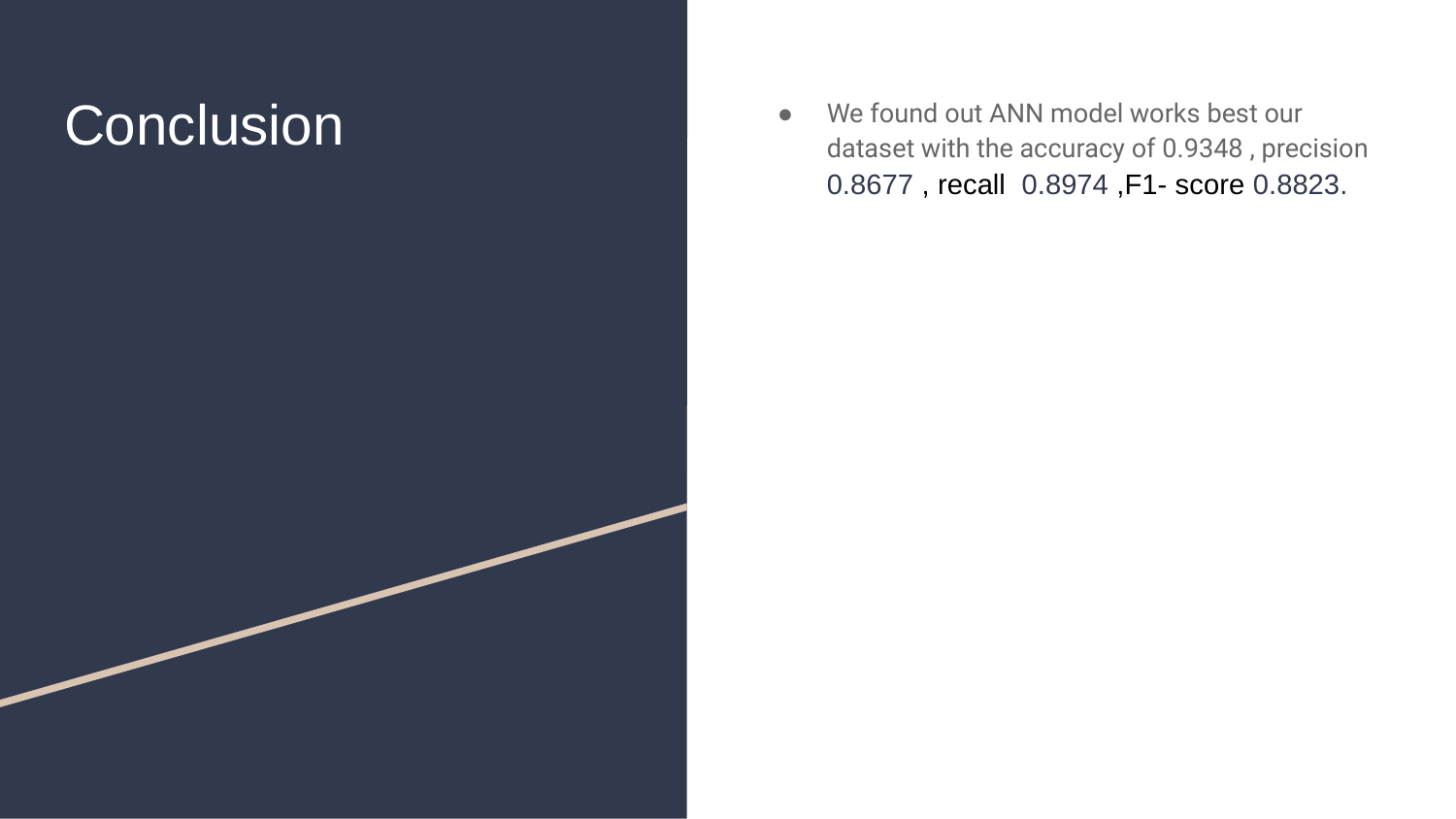

# Conclusion
We found out ANN model works best our dataset with the accuracy of 0.9348 , precision 0.8677 , recall  0.8974 ,F1- score 0.8823.